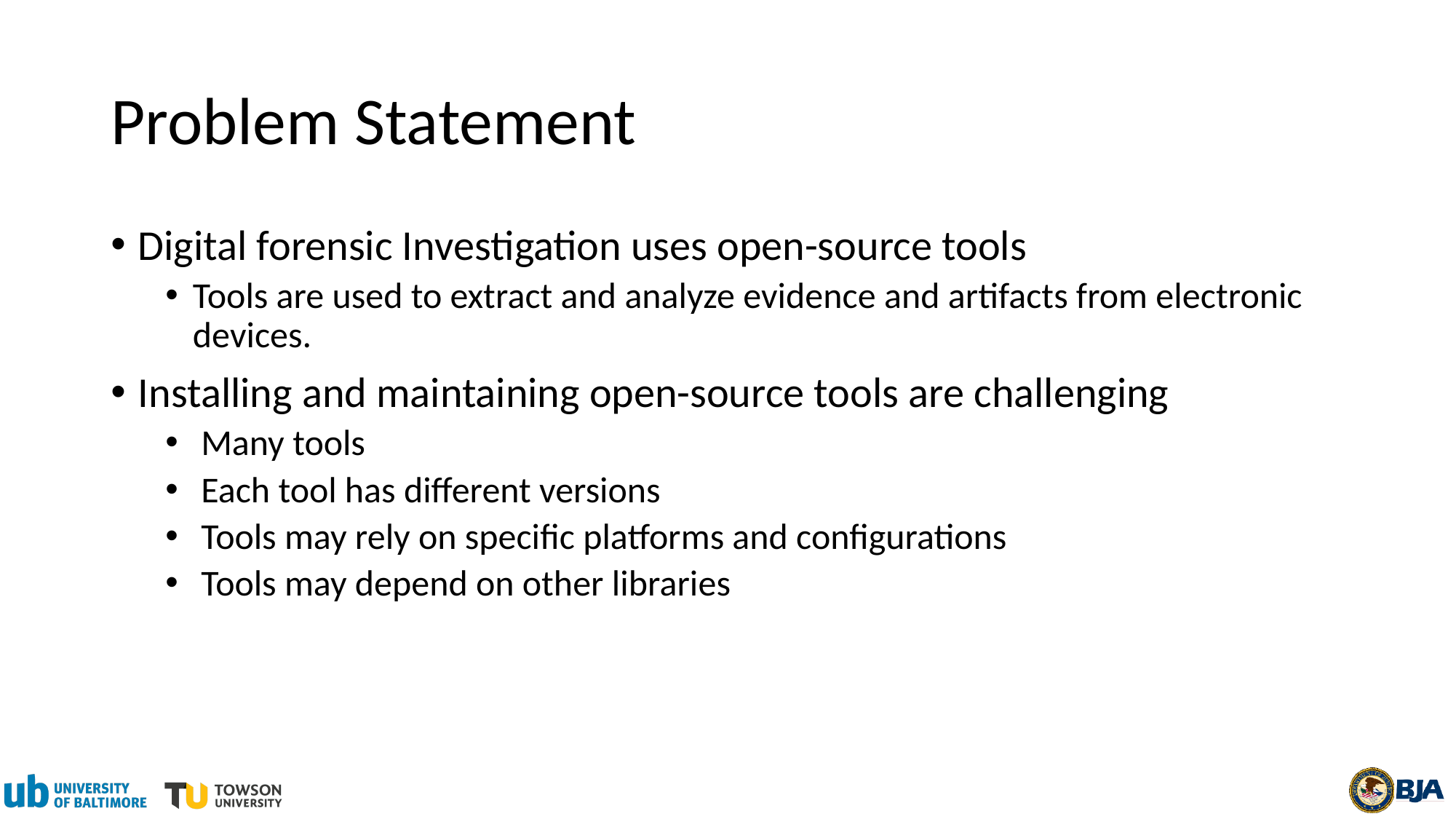

# Problem Statement
Digital forensic Investigation uses open-source tools
Tools are used to extract and analyze evidence and artifacts from electronic devices.
Installing and maintaining open-source tools are challenging
 Many tools
 Each tool has different versions
 Tools may rely on specific platforms and configurations
 Tools may depend on other libraries